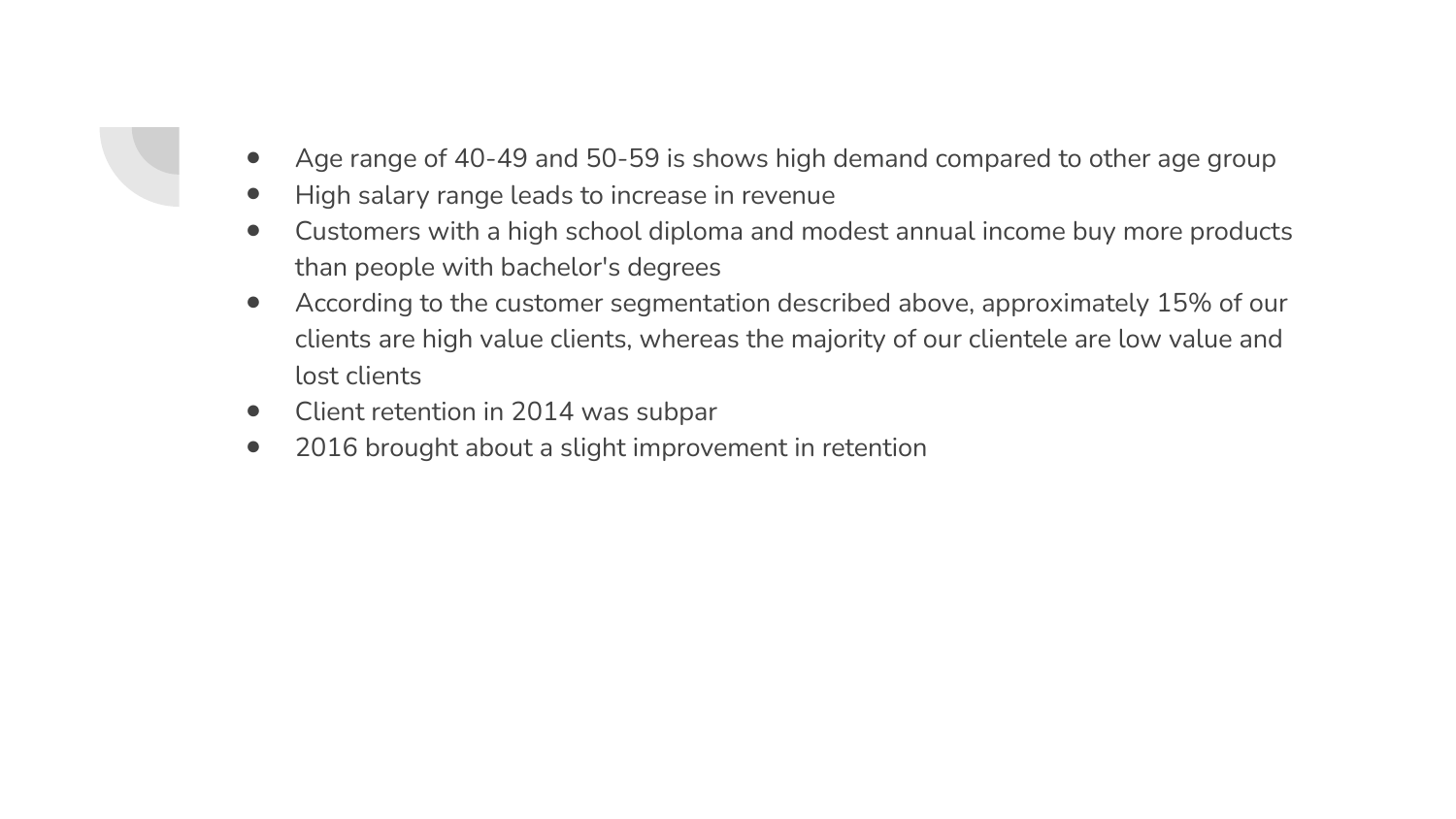

Age range of 40-49 and 50-59 is shows high demand compared to other age group
High salary range leads to increase in revenue
Customers with a high school diploma and modest annual income buy more products than people with bachelor's degrees
According to the customer segmentation described above, approximately 15% of our clients are high value clients, whereas the majority of our clientele are low value and lost clients
Client retention in 2014 was subpar
2016 brought about a slight improvement in retention